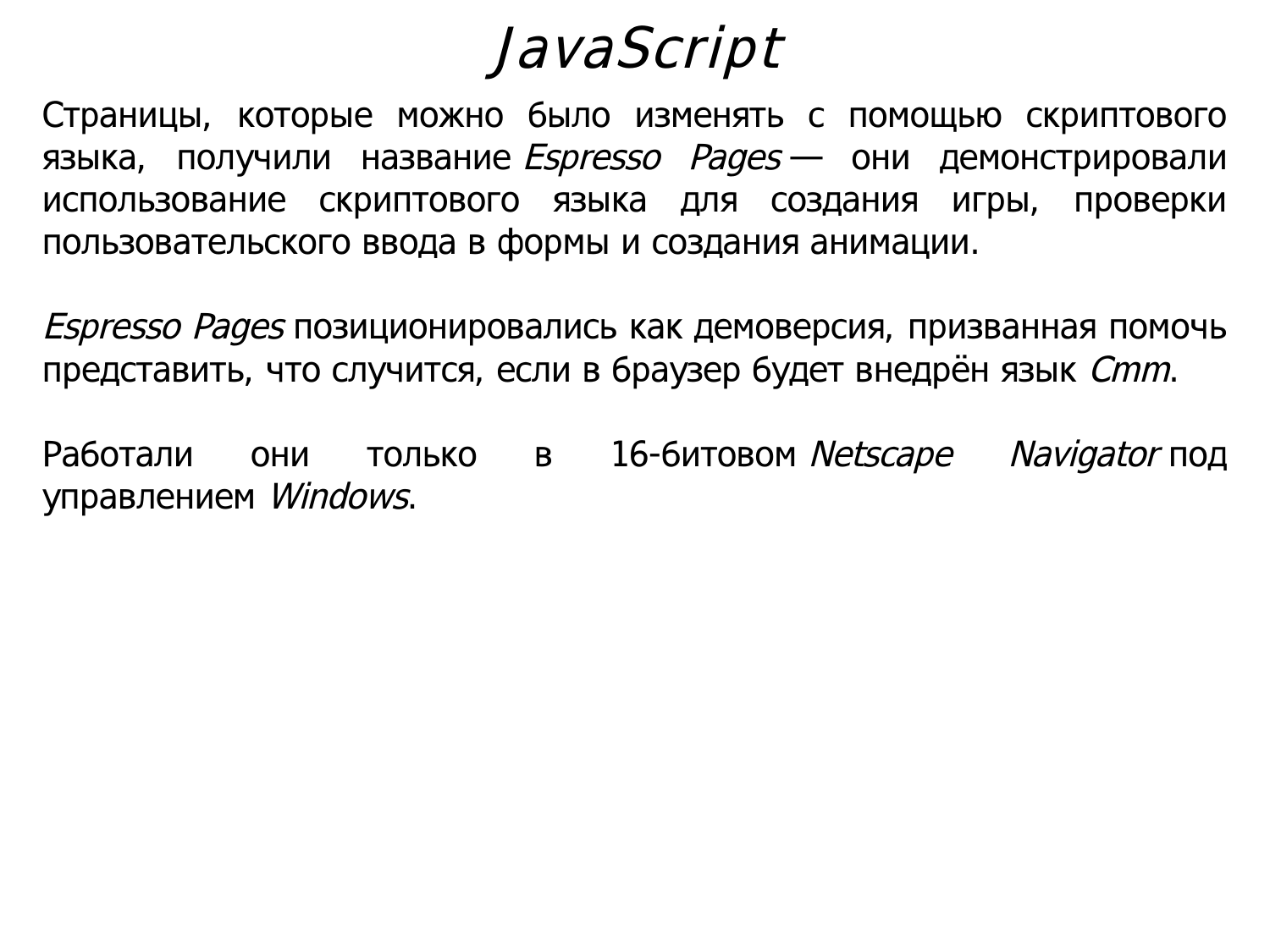

JavaScript
Страницы, которые можно было изменять с помощью скриптового языка, получили название Espresso Pages — они демонстрировали использование скриптового языка для создания игры, проверки пользовательского ввода в формы и создания анимации.

Espresso Pages позиционировались как демоверсия, призванная помочь представить, что случится, если в браузер будет внедрён язык Cmm.

Работали они только в 16-битовом Netscape Navigator под управлением Windows.